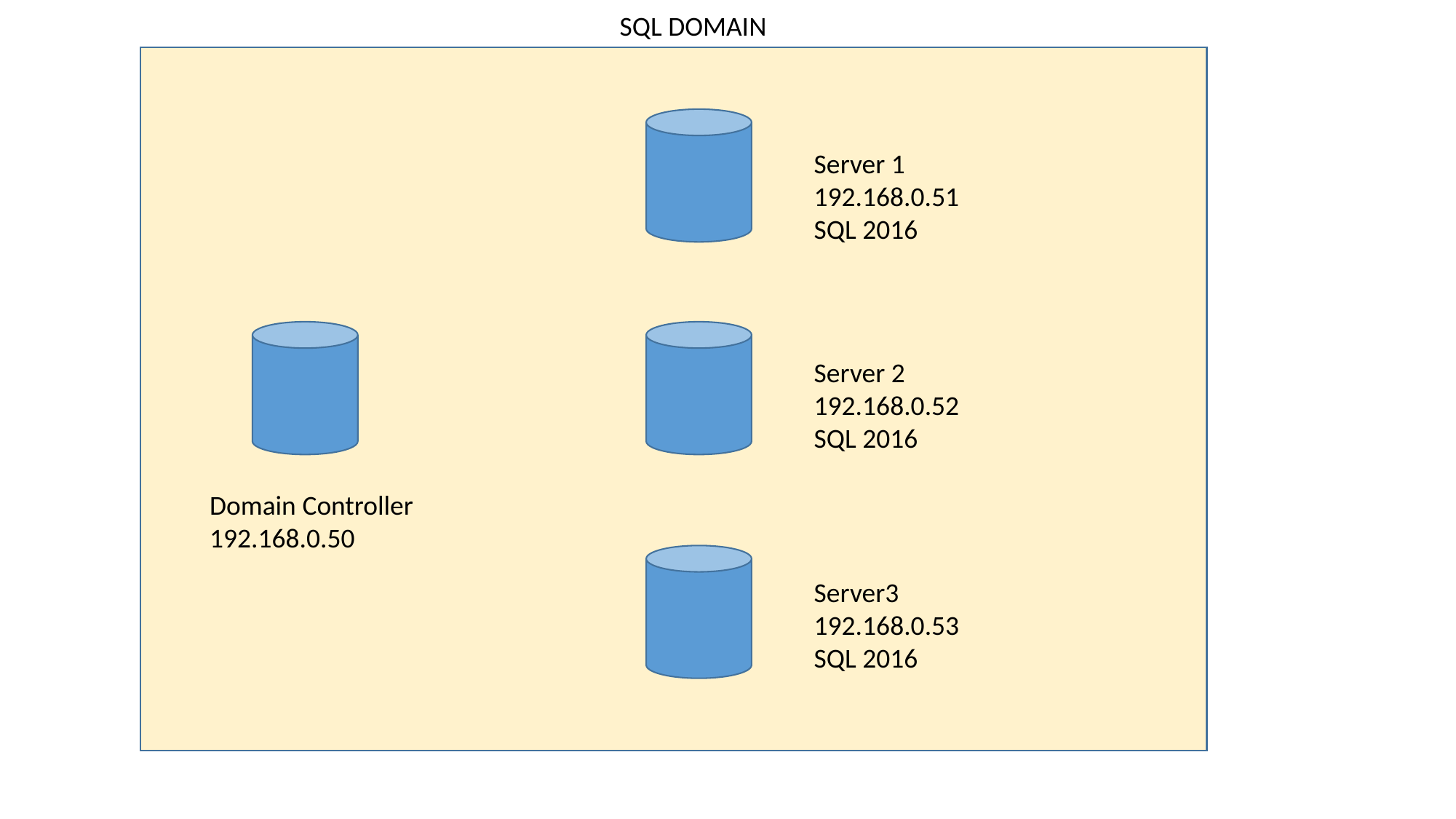

SQL DOMAIN

Server 1
192.168.0.51
SQL 2016

Server 2
192.168.0.52
SQL 2016

Domain Controller
192.168.0.50

Server3
192.168.0.53
SQL 2016